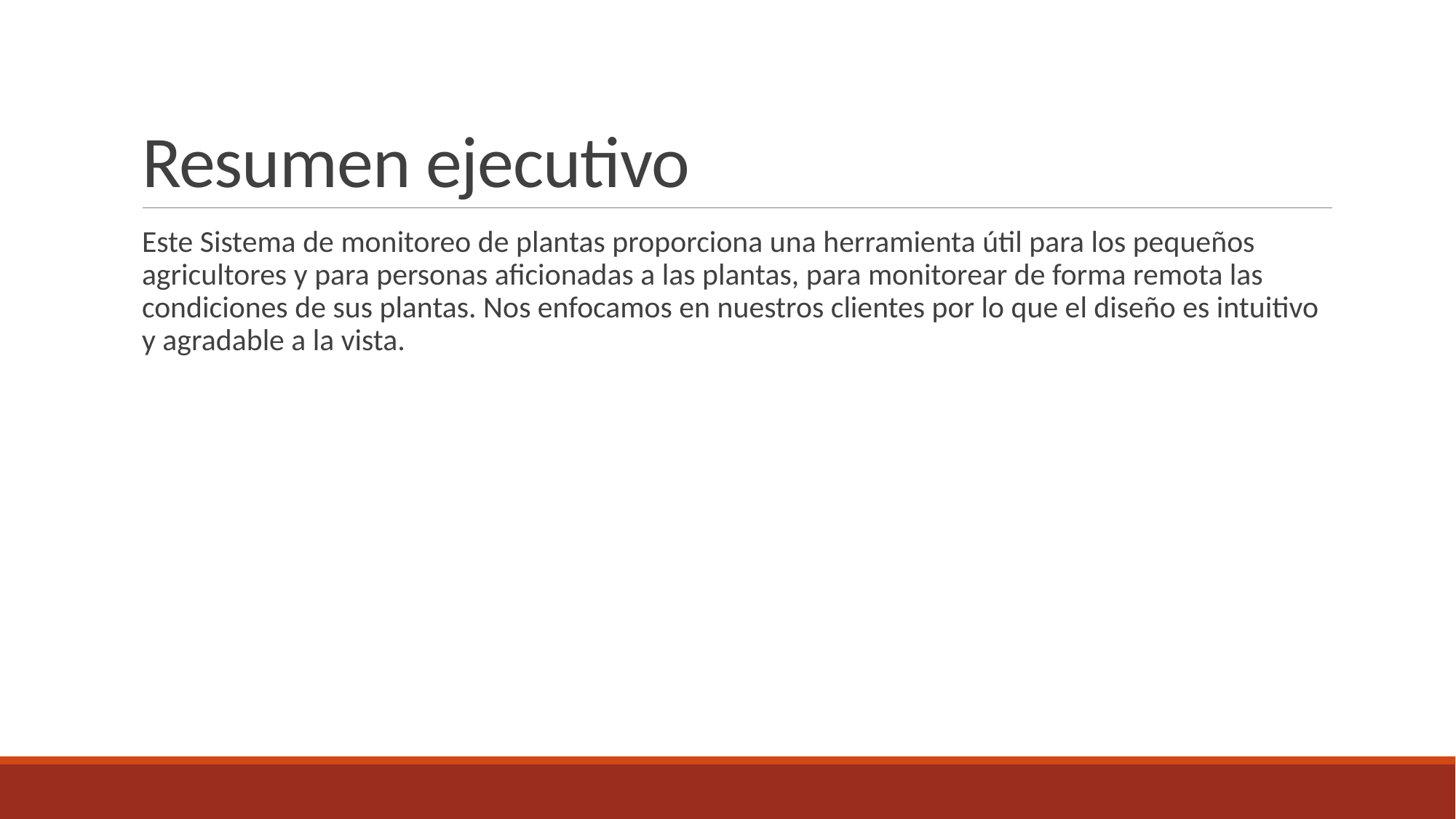

# Resumen ejecutivo
Este Sistema de monitoreo de plantas proporciona una herramienta útil para los pequeños agricultores y para personas aficionadas a las plantas, para monitorear de forma remota las condiciones de sus plantas. Nos enfocamos en nuestros clientes por lo que el diseño es intuitivo y agradable a la vista.